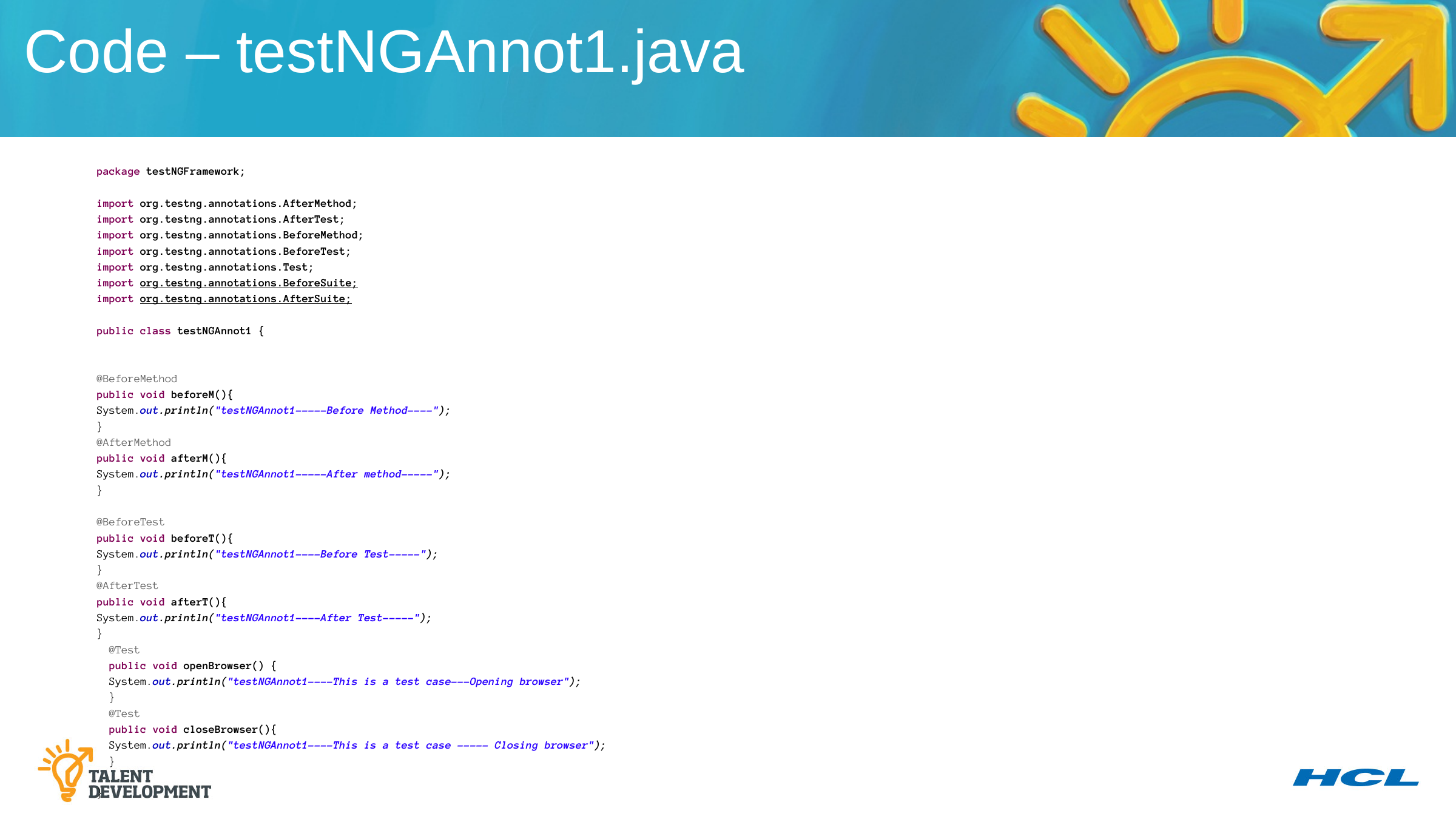

Code – testNGAnnot1.java
package testNGFramework;

import org.testng.annotations.AfterMethod;
import org.testng.annotations.AfterTest;
import org.testng.annotations.BeforeMethod;
import org.testng.annotations.BeforeTest;
import org.testng.annotations.Test;
import org.testng.annotations.BeforeSuite;
import org.testng.annotations.AfterSuite;

public class testNGAnnot1 {

@BeforeMethod
public void beforeM(){
System.out.println("testNGAnnot1-----Before Method----");
}
@AfterMethod
public void afterM(){
System.out.println("testNGAnnot1-----After method-----");
}

@BeforeTest
public void beforeT(){
System.out.println("testNGAnnot1----Before Test-----");
}
@AfterTest
public void afterT(){
System.out.println("testNGAnnot1----After Test-----");
}
  @Test
  public void openBrowser() {
  System.out.println("testNGAnnot1----This is a test case---Opening browser");
  }
  @Test
  public void closeBrowser(){
  System.out.println("testNGAnnot1----This is a test case ----- Closing browser");
  }

}